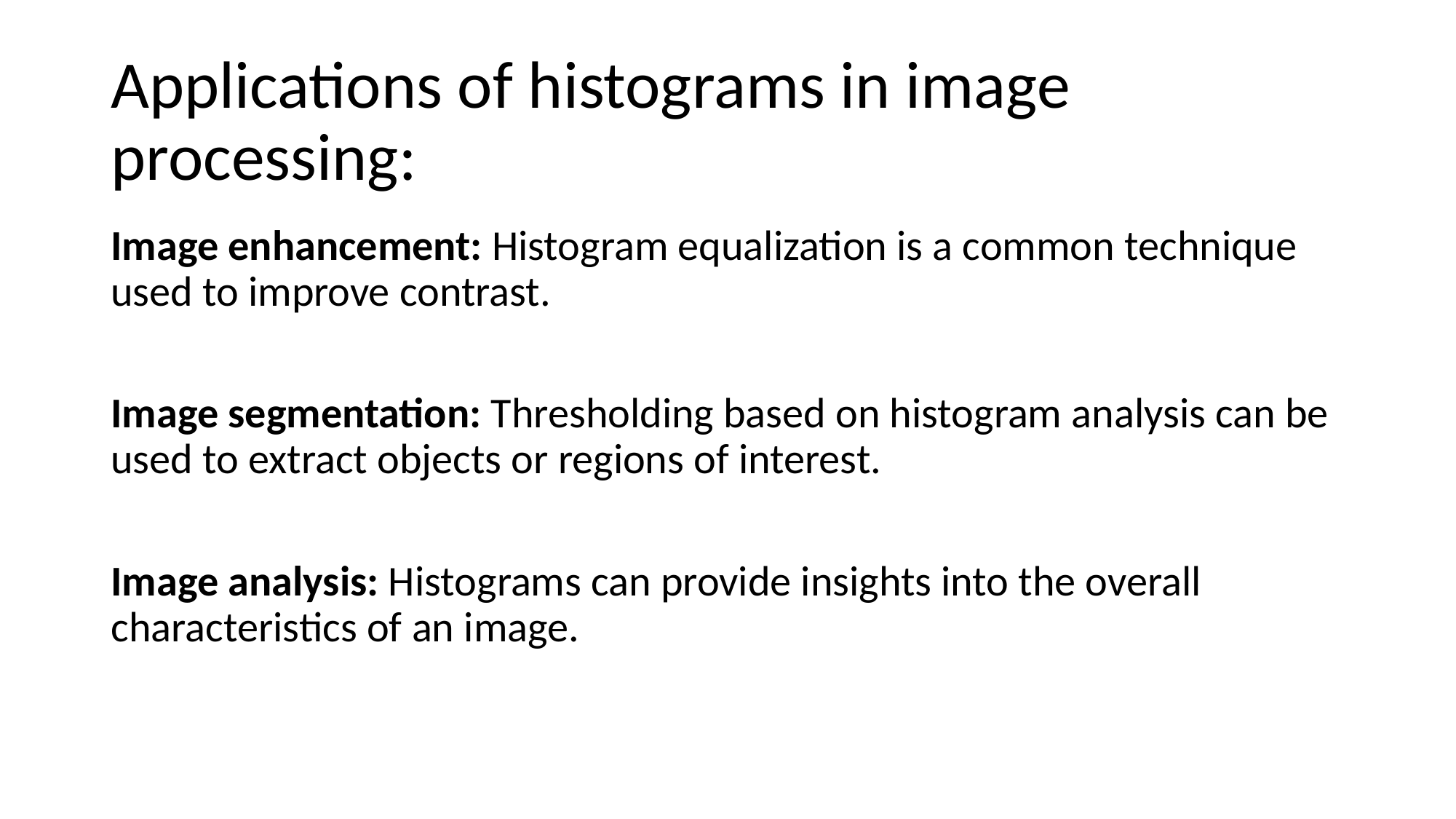

# Applications of histograms in image processing:
Image enhancement: Histogram equalization is a common technique used to improve contrast.

Image segmentation: Thresholding based on histogram analysis can be used to extract objects or regions of interest.

Image analysis: Histograms can provide insights into the overall characteristics of an image.